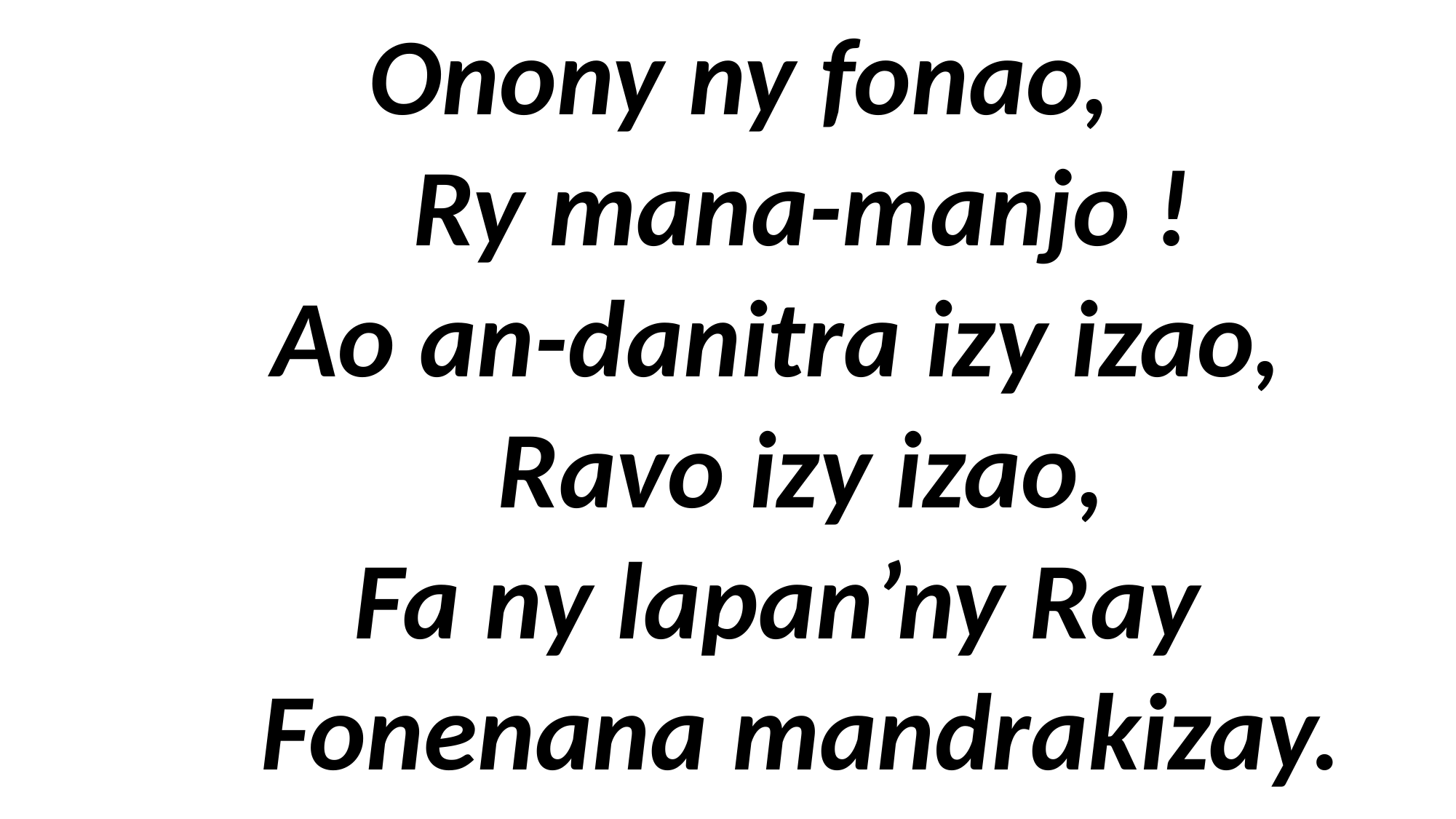

Onony ny fonao,
      Ry mana-manjo !
    Ao an-danitra izy izao,
      Ravo izy izao,
    Fa ny lapan’ny Ray
      Fonenana mandrakizay.